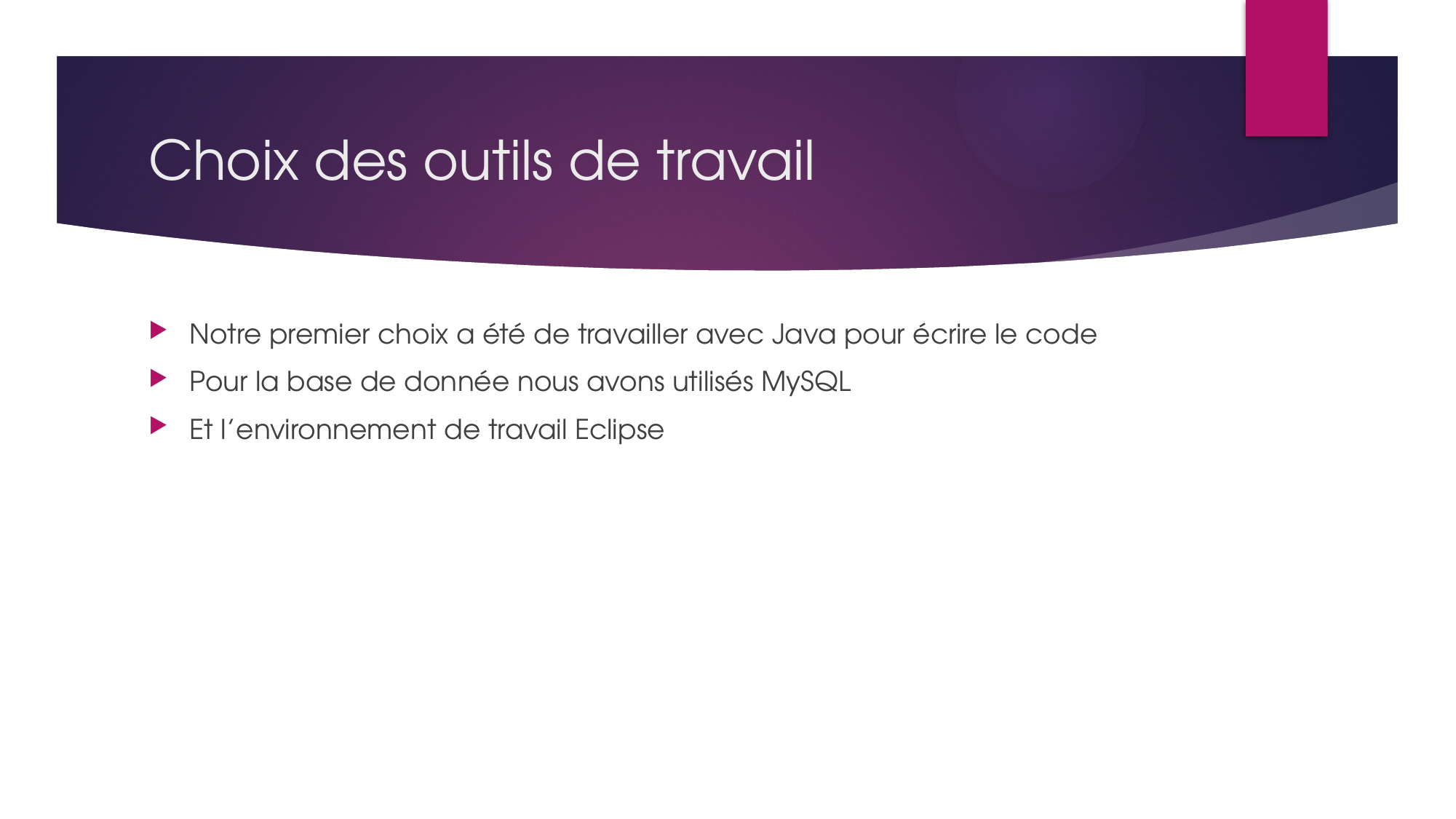

# Choix des outils de travail
Notre premier choix a été de travailler avec Java pour écrire le code
Pour la base de donnée nous avons utilisés MySQL
Et l’environnement de travail Eclipse